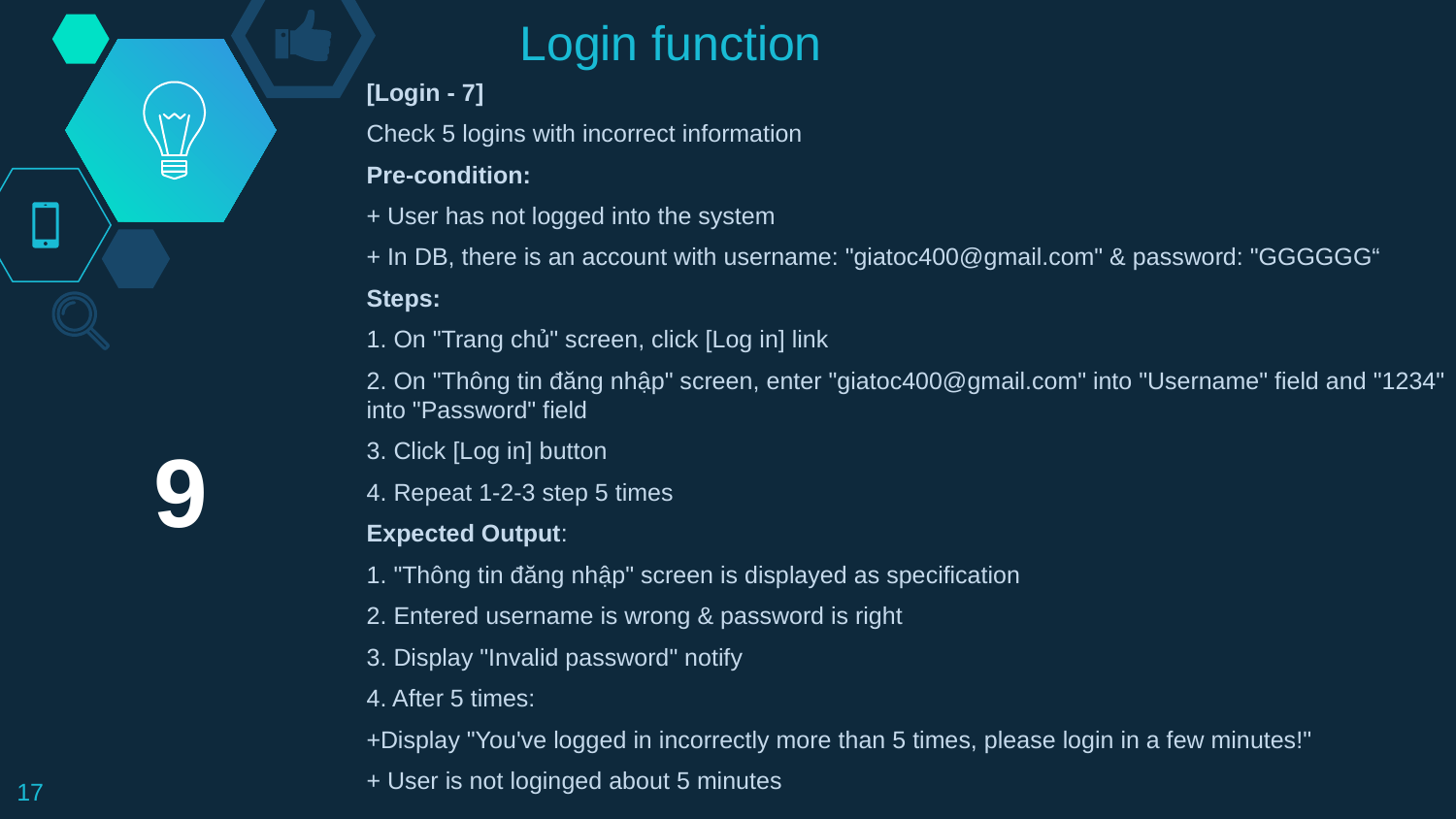

# Login function
[Login - 7]
Check 5 logins with incorrect information
Pre-condition:
+ User has not logged into the system
+ In DB, there is an account with username: "giatoc400@gmail.com" & password: "GGGGGG“
Steps:
1. On "Trang chủ" screen, click [Log in] link
2. On "Thông tin đăng nhập" screen, enter "giatoc400@gmail.com" into "Username" field and "1234" into "Password" field
3. Click [Log in] button
4. Repeat 1-2-3 step 5 times
Expected Output:
1. "Thông tin đăng nhập" screen is displayed as specification
2. Entered username is wrong & password is right
3. Display "Invalid password" notify
4. After 5 times:
+Display "You've logged in incorrectly more than 5 times, please login in a few minutes!"
+ User is not loginged about 5 minutes

9
17